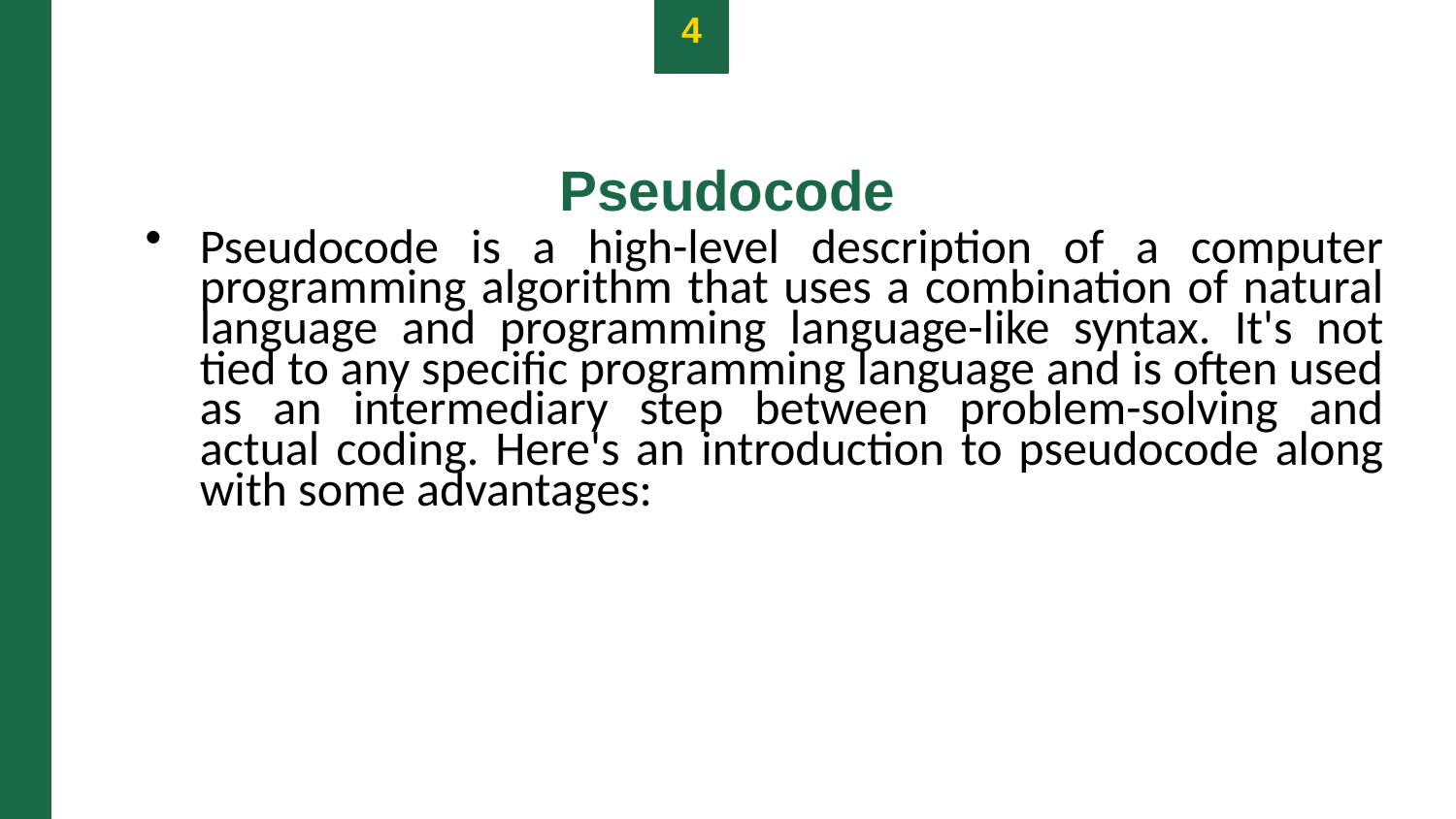

4
                             Pseudocode
Pseudocode is a high-level description of a computer programming algorithm that uses a combination of natural language and programming language-like syntax. It's not tied to any specific programming language and is often used as an intermediary step between problem-solving and actual coding. Here's an introduction to pseudocode along with some advantages:

Photo by Pexels